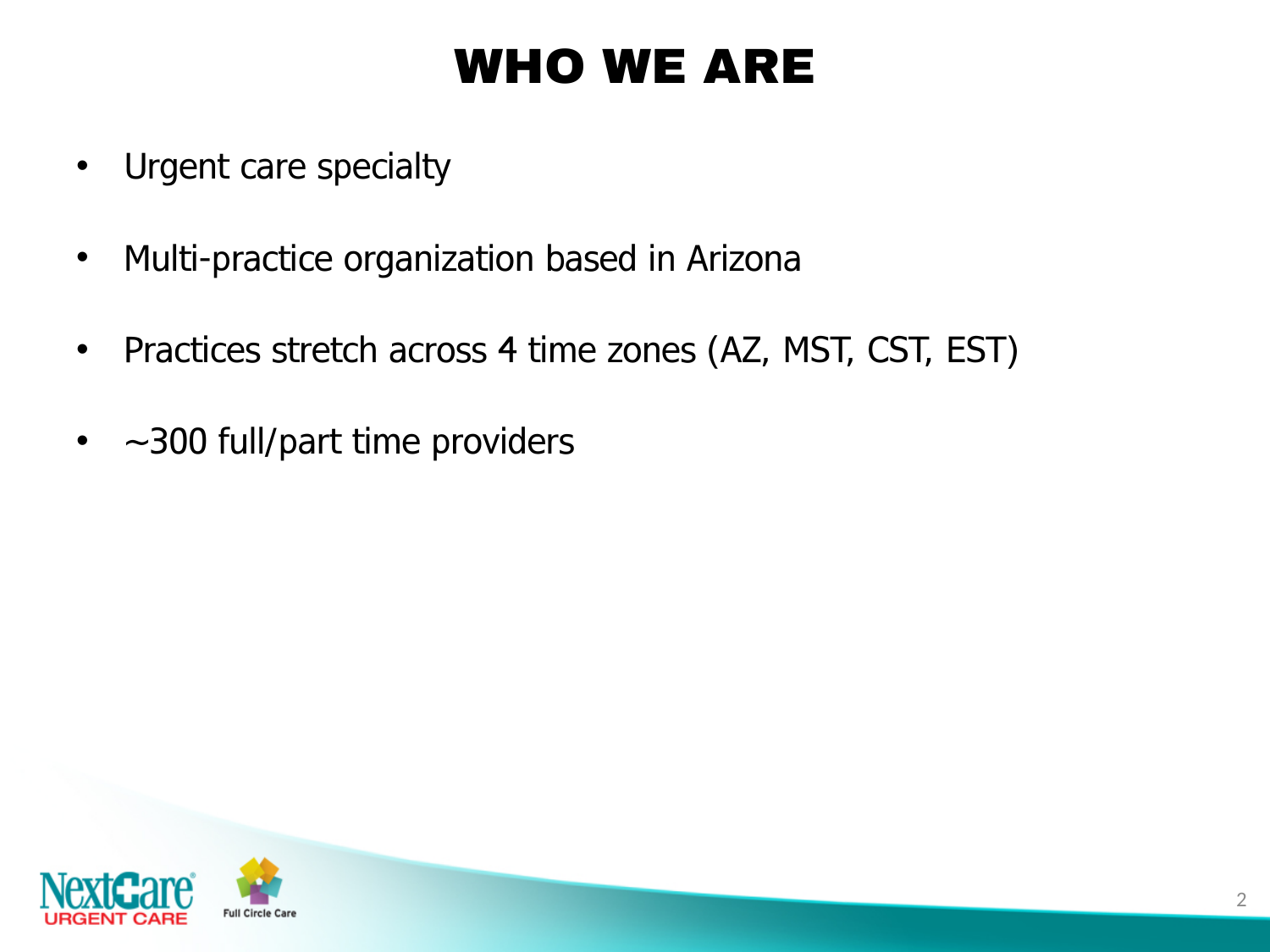

# Who We are
Urgent care specialty
Multi-practice organization based in Arizona
Practices stretch across 4 time zones (AZ, MST, CST, EST)
~300 full/part time providers
2